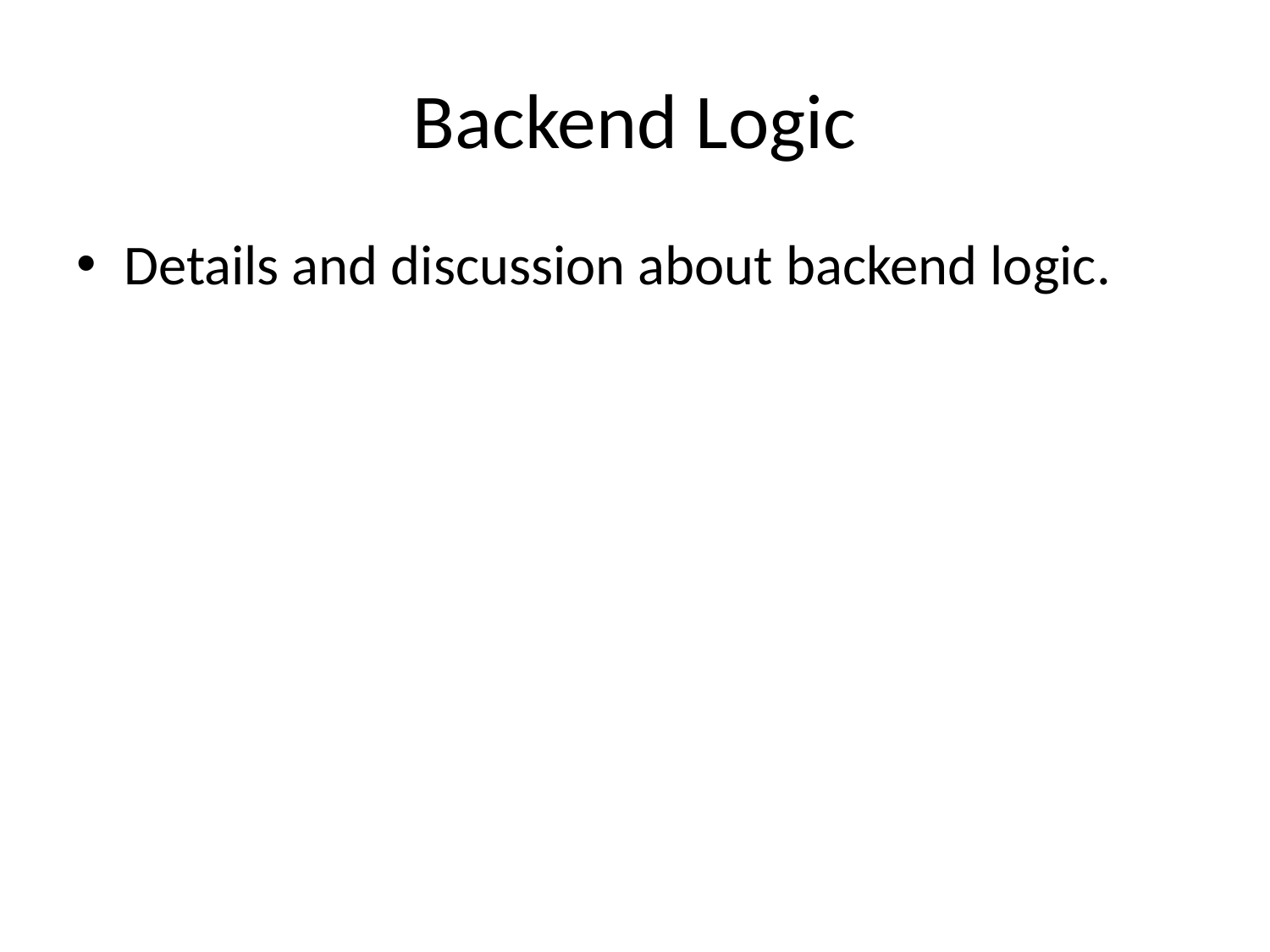

# Backend Logic
Details and discussion about backend logic.